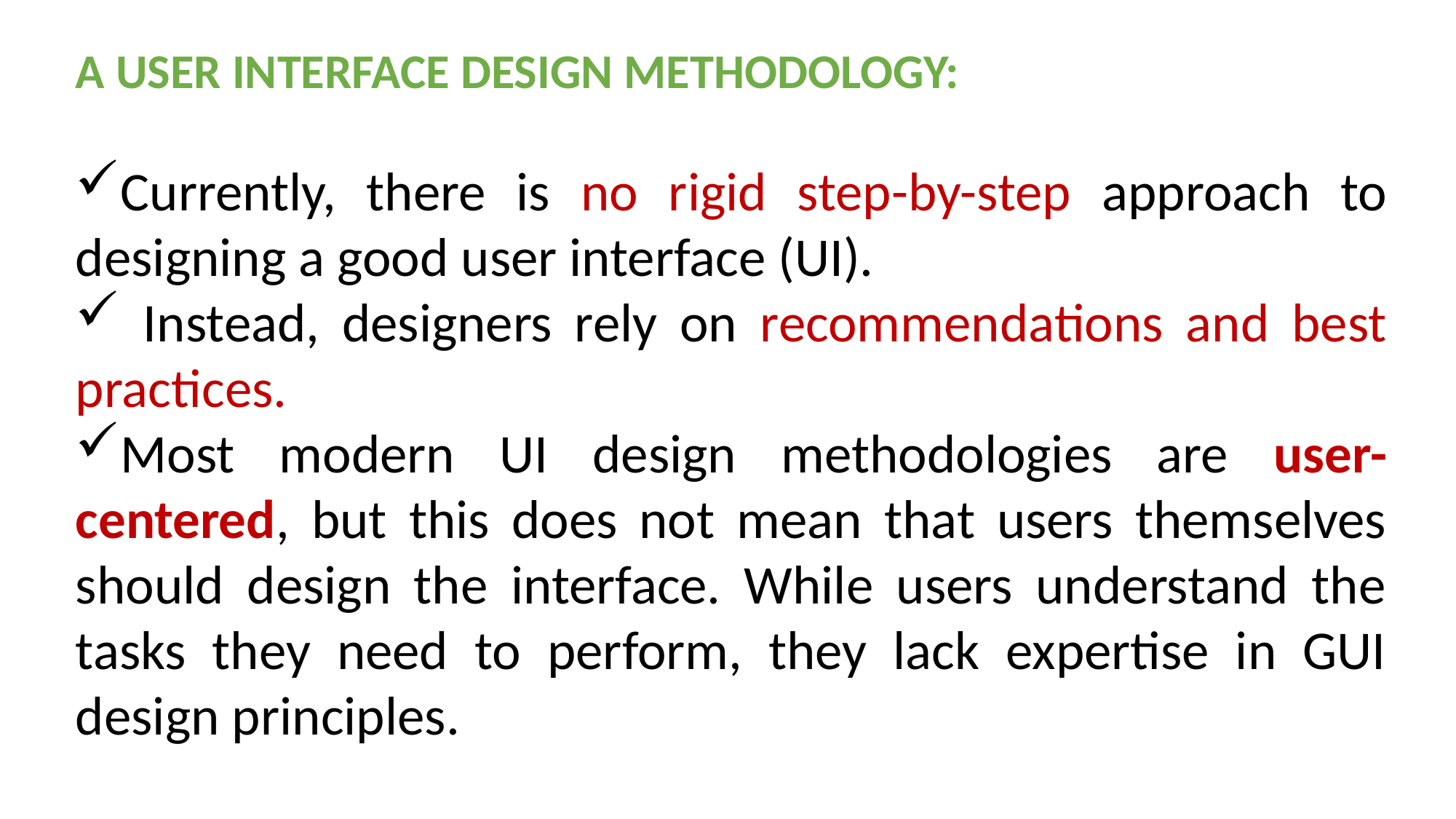

A USER INTERFACE DESIGN METHODOLOGY:

Currently, there is no rigid step-by-step approach to designing a good user interface (UI).
 Instead, designers rely on recommendations and best practices.
Most modern UI design methodologies are user-centered, but this does not mean that users themselves should design the interface. While users understand the tasks they need to perform, they lack expertise in GUI design principles.